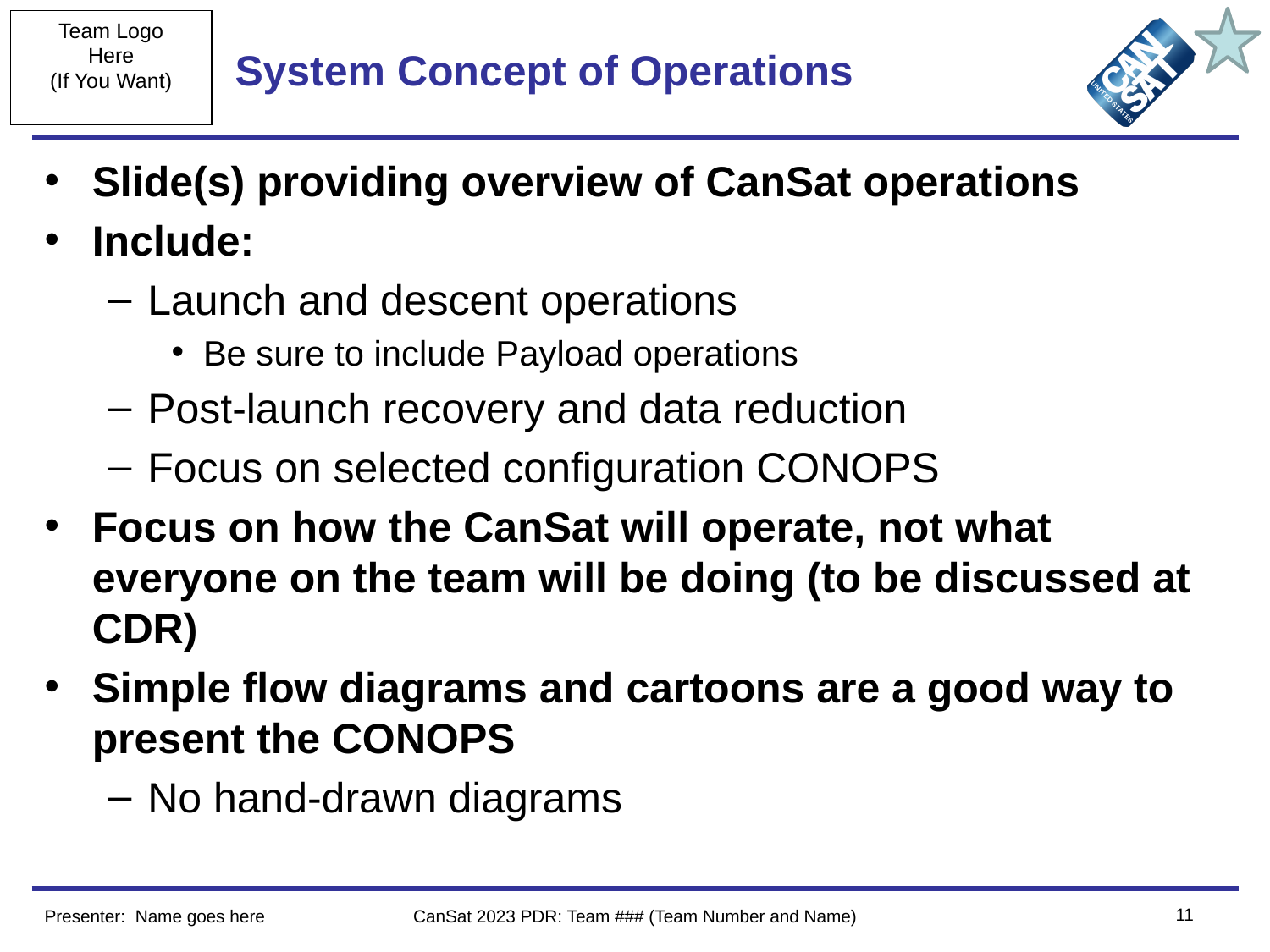

# System Concept of Operations
Slide(s) providing overview of CanSat operations
Include:
Launch and descent operations
Be sure to include Payload operations
Post-launch recovery and data reduction
Focus on selected configuration CONOPS
Focus on how the CanSat will operate, not what everyone on the team will be doing (to be discussed at CDR)
Simple flow diagrams and cartoons are a good way to present the CONOPS
No hand-drawn diagrams
11
Presenter:  Name goes here
CanSat 2023 PDR: Team ### (Team Number and Name)